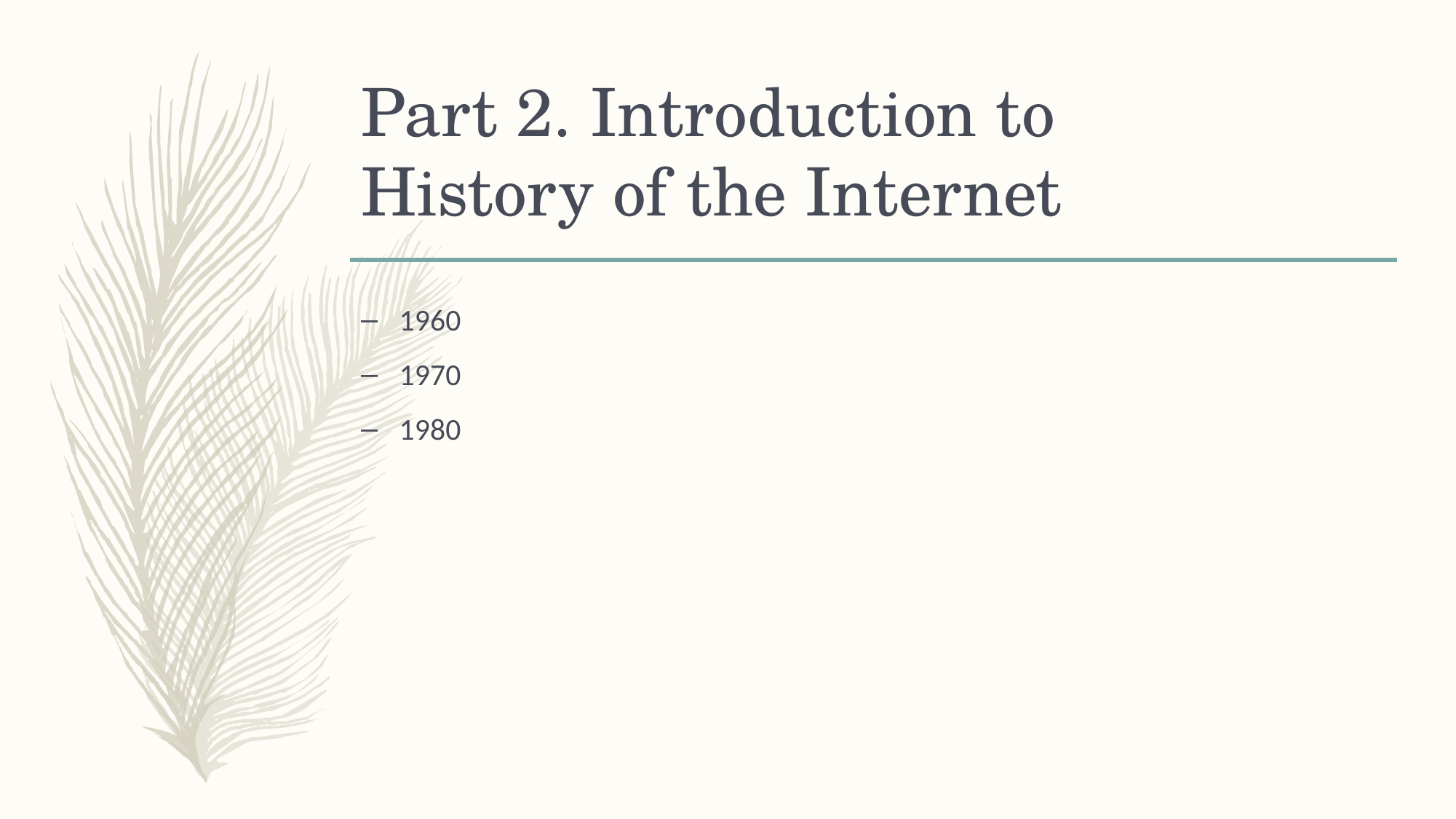

# Part 2. Introduction to History of the Internet
1960
1970
1980